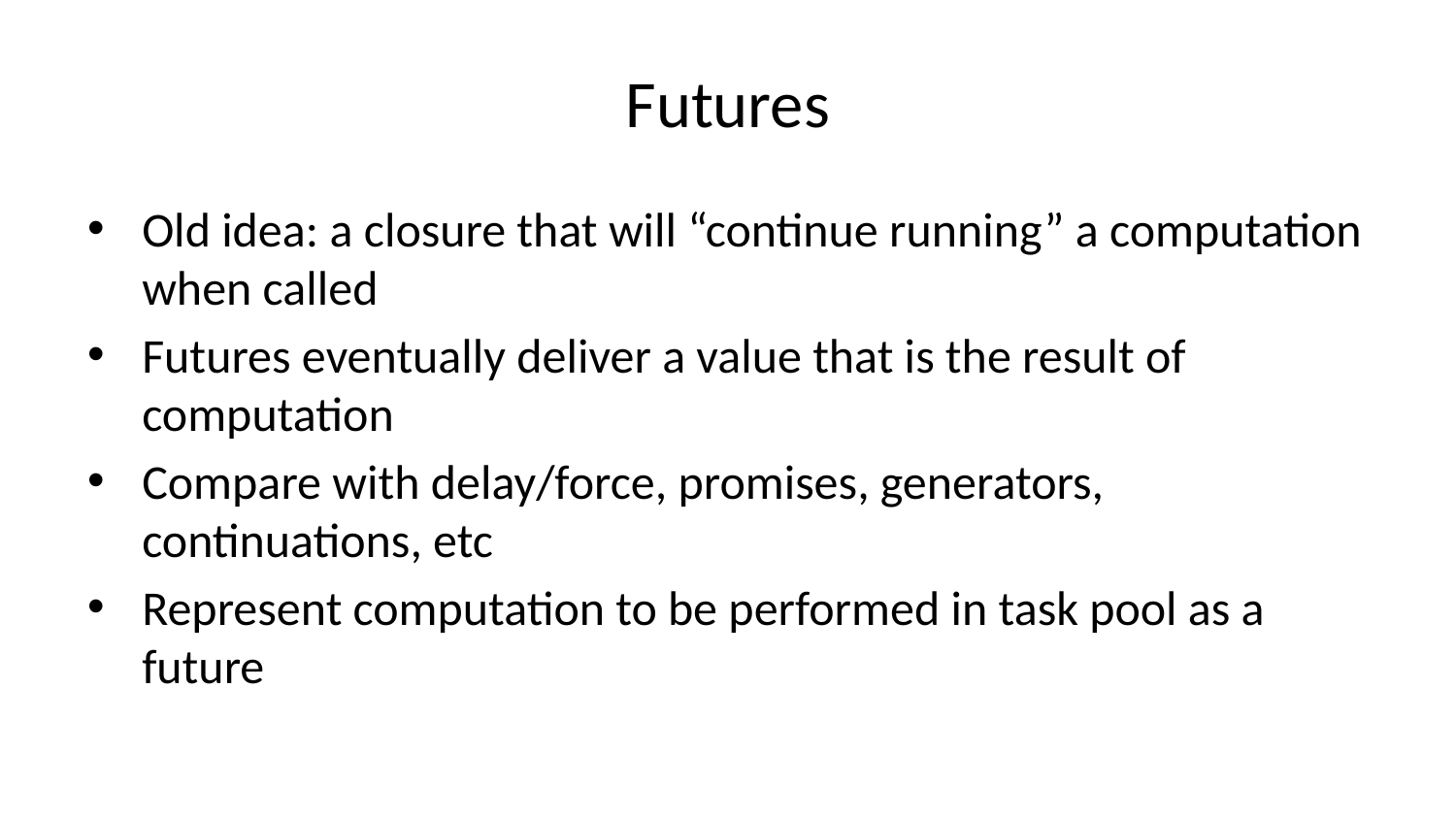

# Futures
Old idea: a closure that will “continue running” a computation when called
Futures eventually deliver a value that is the result of computation
Compare with delay/force, promises, generators, continuations, etc
Represent computation to be performed in task pool as a future